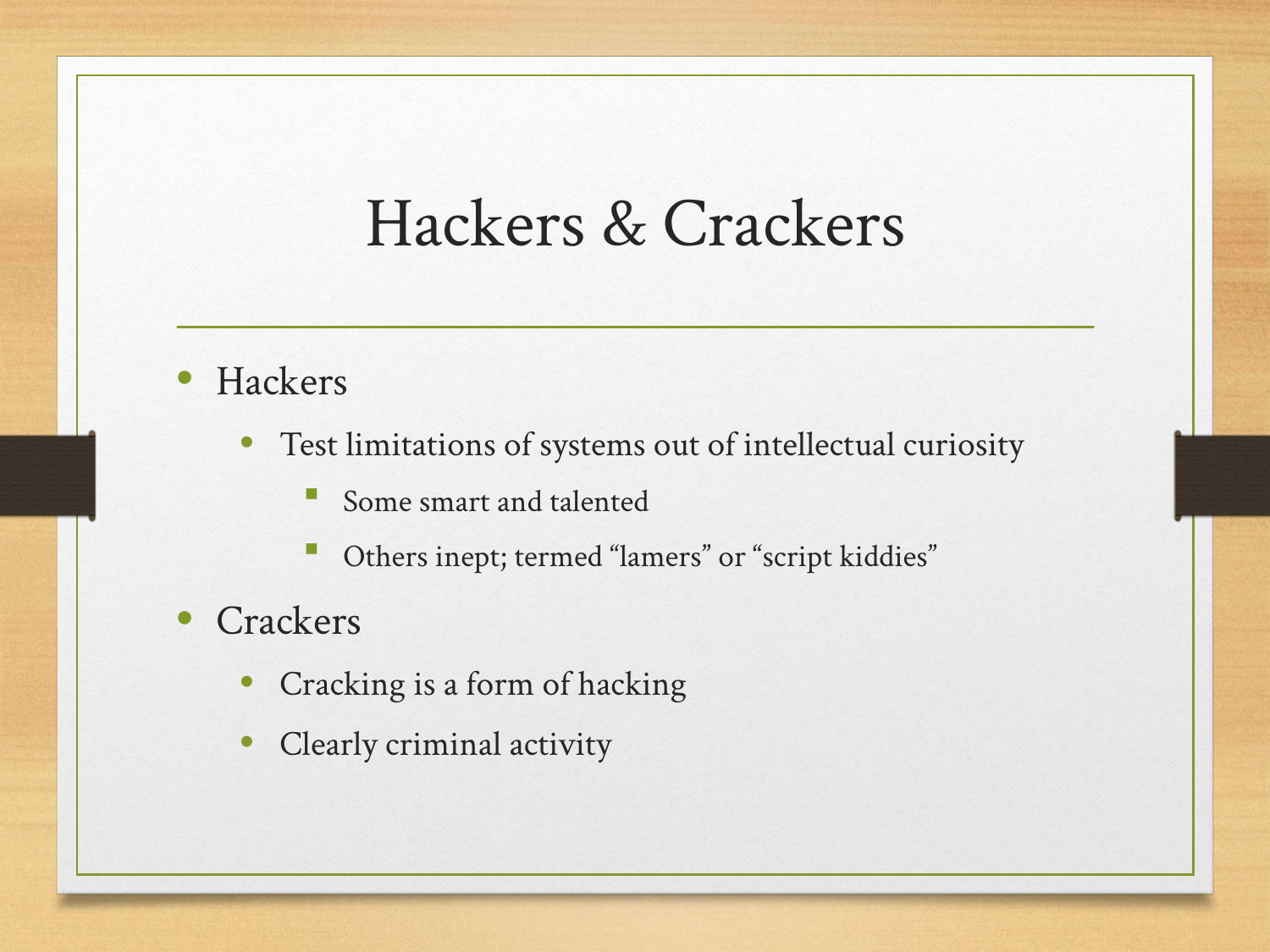

# Hackers & Crackers
Hackers
Test limitations of systems out of intellectual curiosity
Some smart and talented
Others inept; termed “lamers” or “script kiddies”
Crackers
Cracking is a form of hacking
Clearly criminal activity